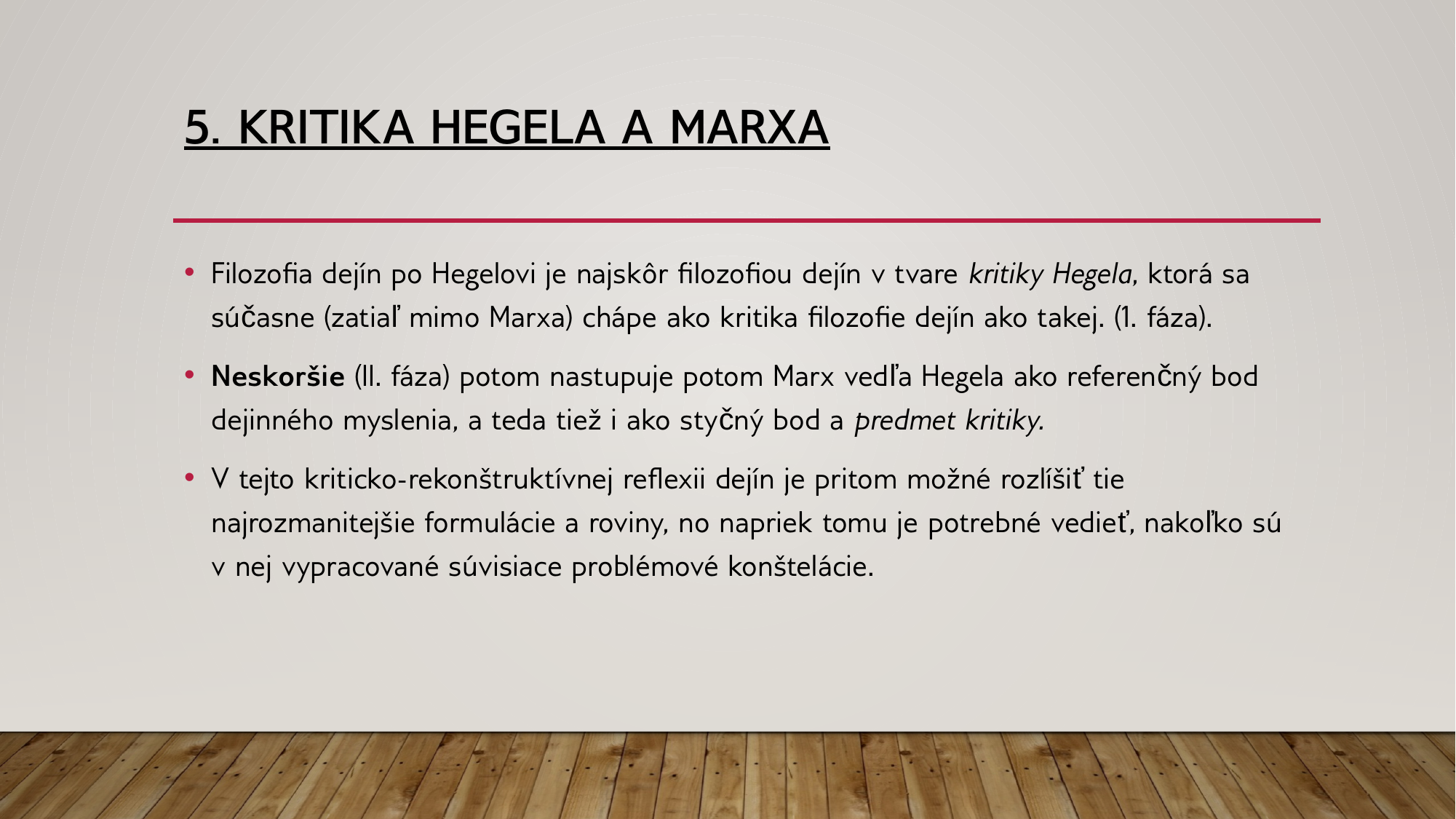

# 5. Kritika Hegela a Marxa
Filozofia dejín po Hegelovi je najskôr filozofiou dejín v tvare kritiky Hegela, ktorá sa súčasne (zatiaľ mimo Marxa) chápe ako kritika filozofie dejín ako takej. (1. fáza).
Neskoršie (II. fáza) potom nastupuje potom Marx vedľa Hegela ako referenčný bod dejinného myslenia, a teda tiež i ako styčný bod a predmet kritiky.
V tejto kriticko-rekonštruktívnej reflexii dejín je pritom možné rozlíšiť tie najrozmanitejšie formulácie a roviny, no napriek tomu je potrebné vedieť, nakoľko sú v nej vypracované súvisiace problémové konštelácie.